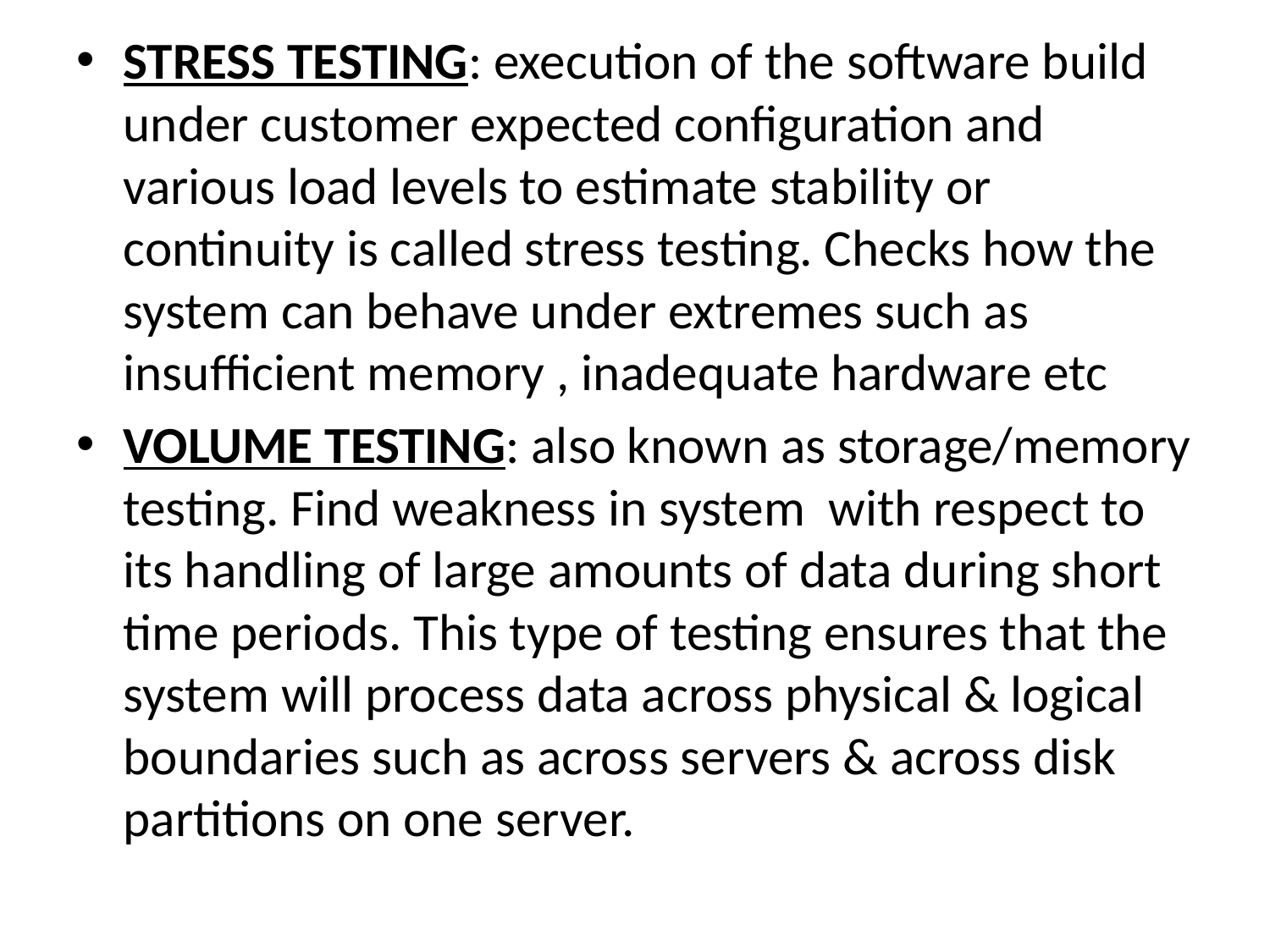

STRESS TESTING: execution of the software build under customer expected configuration and various load levels to estimate stability or continuity is called stress testing. Checks how the system can behave under extremes such as insufficient memory , inadequate hardware etc
VOLUME TESTING: also known as storage/memory testing. Find weakness in system  with respect to its handling of large amounts of data during short time periods. This type of testing ensures that the system will process data across physical & logical boundaries such as across servers & across disk partitions on one server.